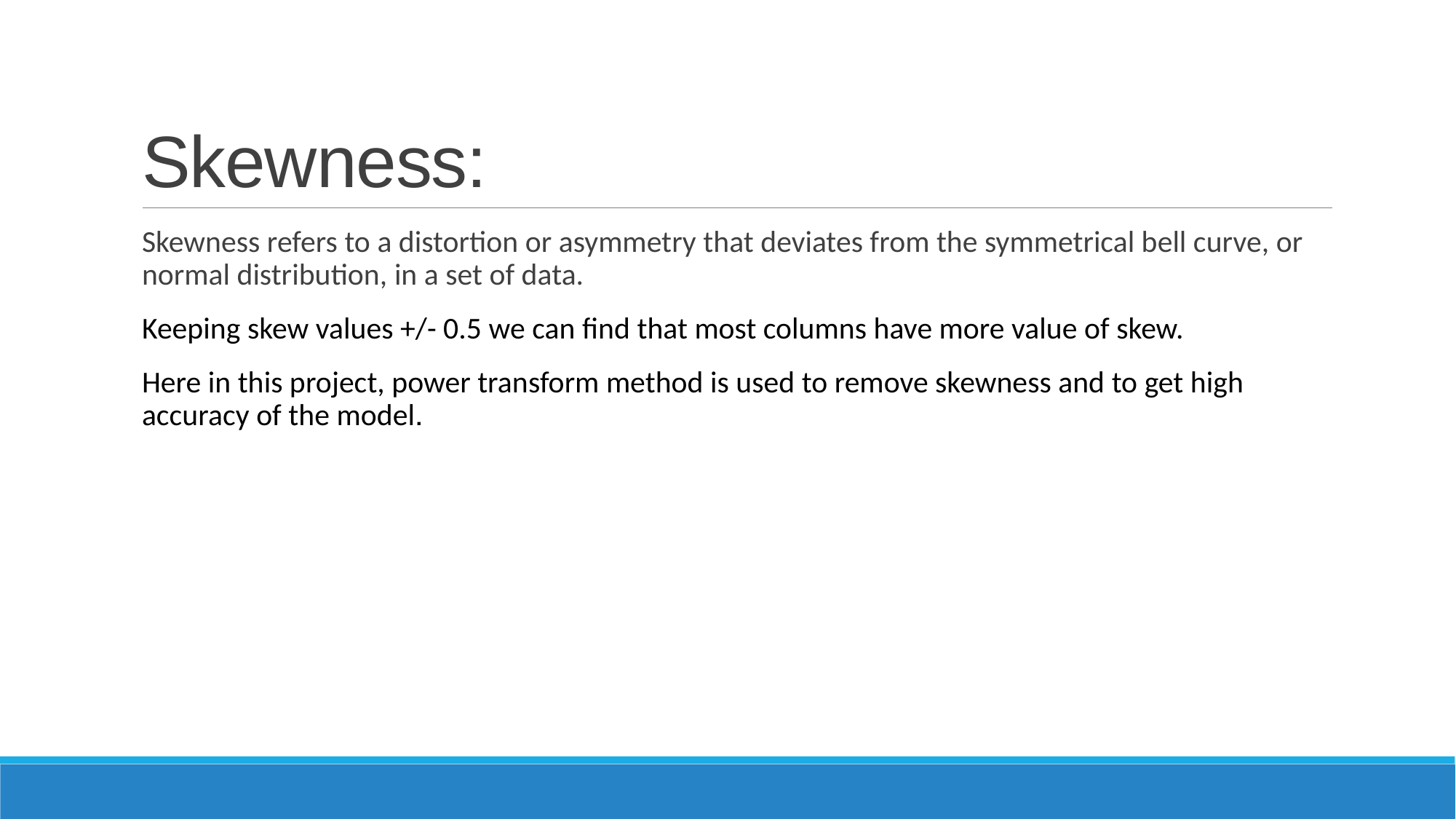

# Skewness:
Skewness refers to a distortion or asymmetry that deviates from the symmetrical bell curve, or normal distribution, in a set of data.
Keeping skew values +/- 0.5 we can find that most columns have more value of skew.
Here in this project, power transform method is used to remove skewness and to get high accuracy of the model.